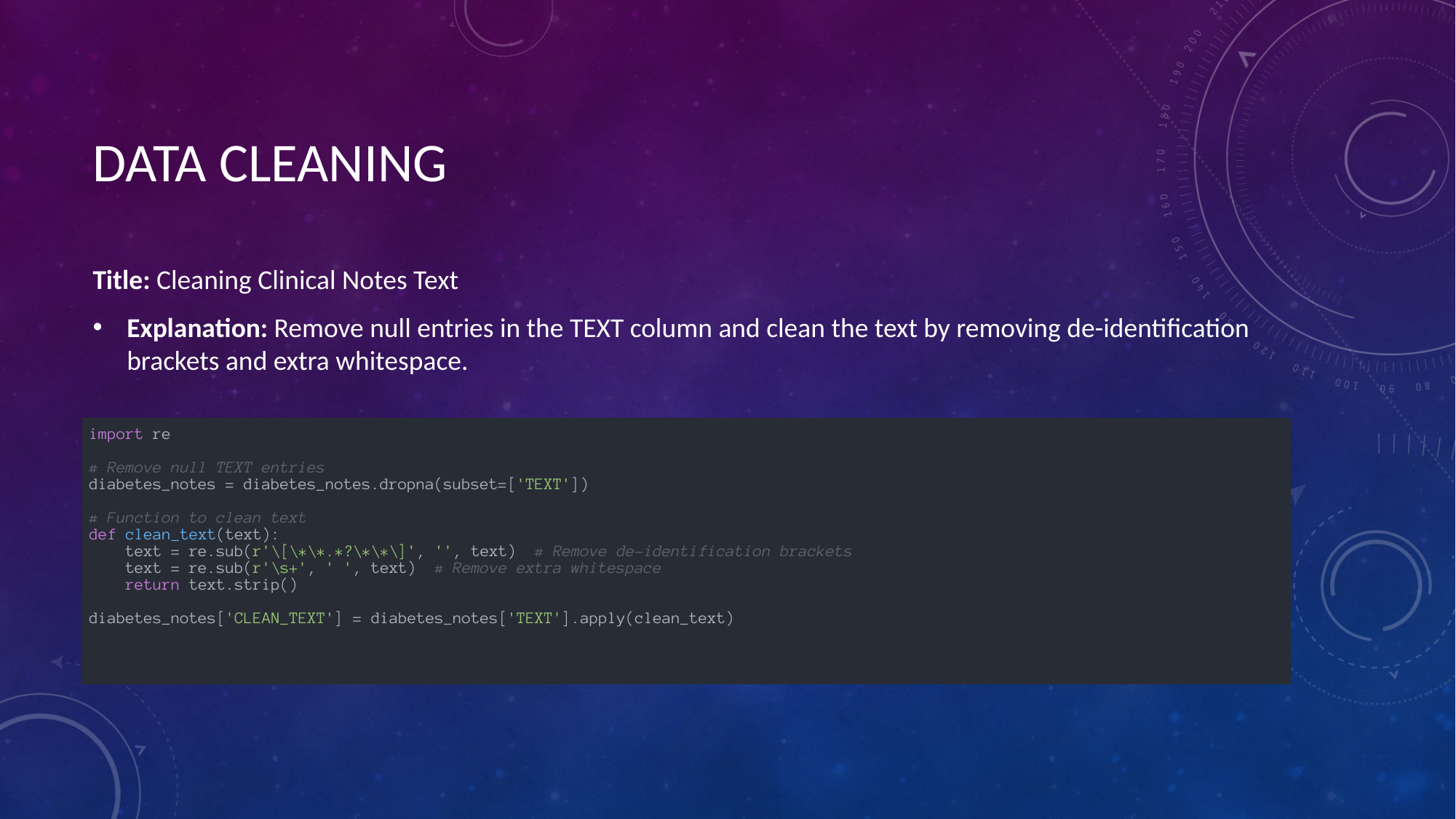

# Data Cleaning
Title: Cleaning Clinical Notes Text
Explanation: Remove null entries in the TEXT column and clean the text by removing de-identification brackets and extra whitespace.

| import re # Remove null TEXT entries diabetes\_notes = diabetes\_notes.dropna(subset=['TEXT']) # Function to clean text def clean\_text(text):     text = re.sub(r'\[\\*\\*.\*?\\*\\*\]', '', text)  # Remove de-identification brackets     text = re.sub(r'\s+', ' ', text)  # Remove extra whitespace     return text.strip() diabetes\_notes['CLEAN\_TEXT'] = diabetes\_notes['TEXT'].apply(clean\_text) |
| --- |